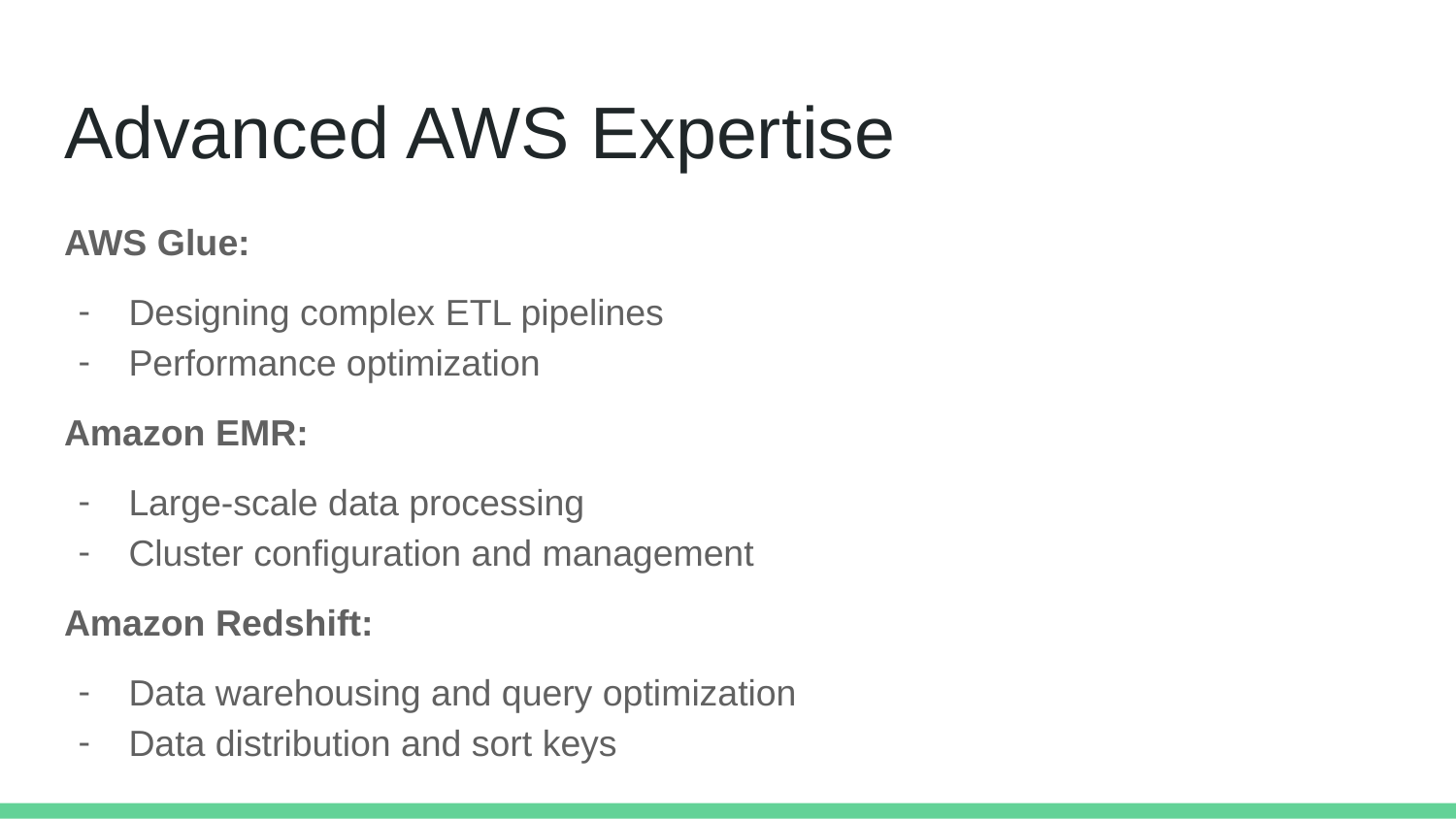

# Advanced AWS Expertise
AWS Glue:
Designing complex ETL pipelines
Performance optimization
Amazon EMR:
Large-scale data processing
Cluster configuration and management
Amazon Redshift:
Data warehousing and query optimization
Data distribution and sort keys